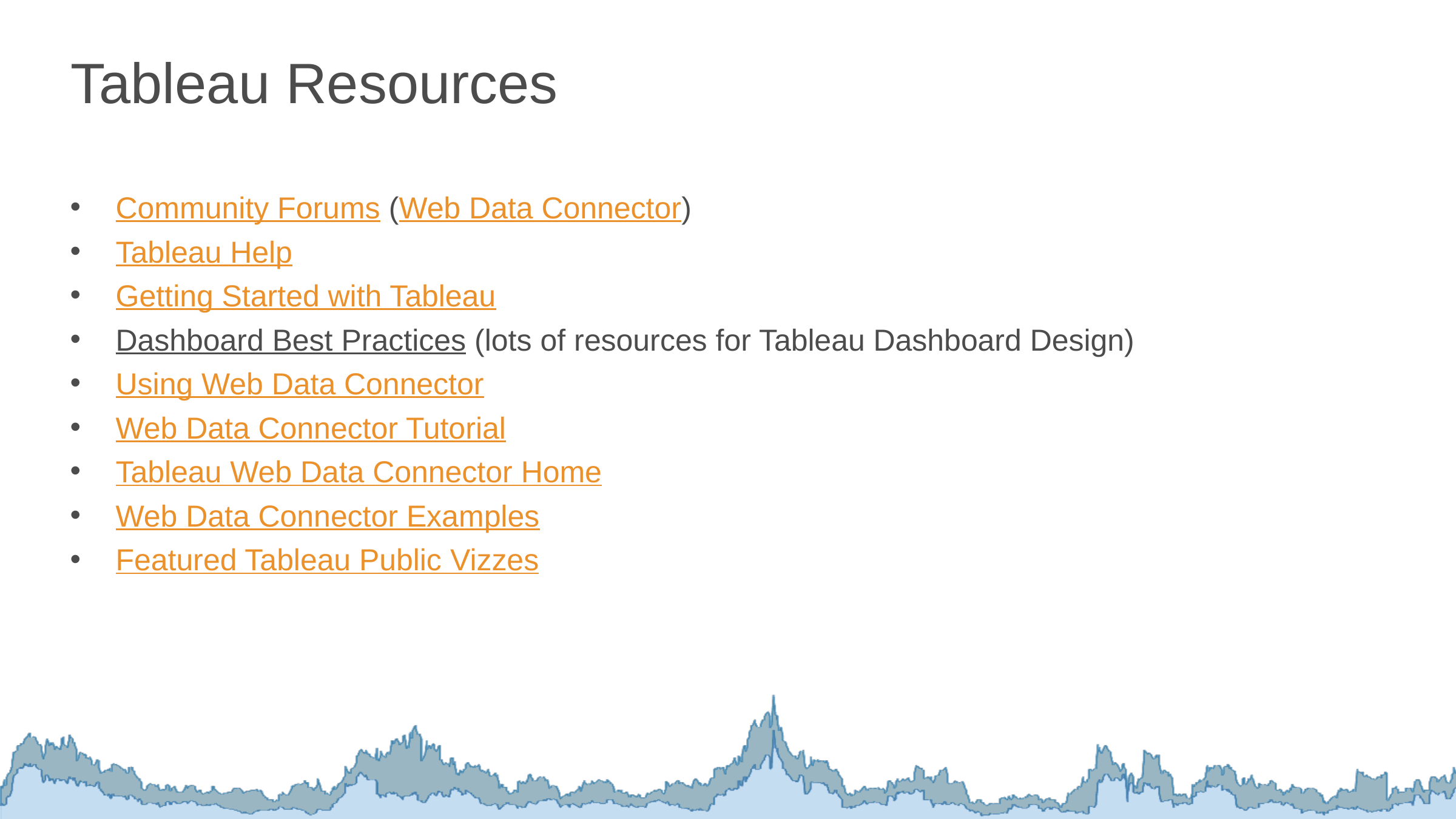

Tableau Resources
Community Forums (Web Data Connector)
Tableau Help
Getting Started with Tableau
Dashboard Best Practices (lots of resources for Tableau Dashboard Design)
Using Web Data Connector
Web Data Connector Tutorial
Tableau Web Data Connector Home
Web Data Connector Examples
Featured Tableau Public Vizzes